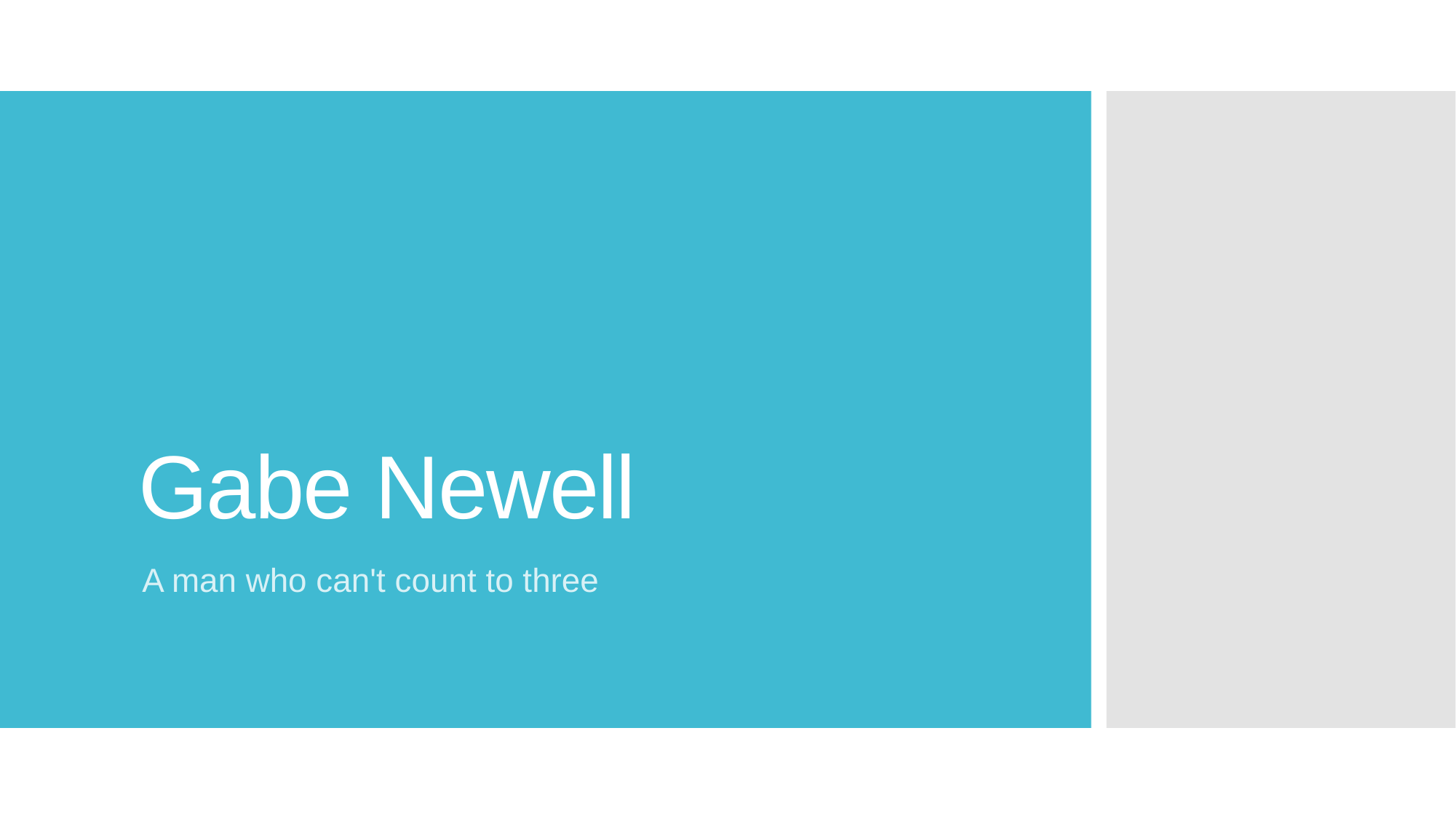

# Gabe Newell
A man who can't count to three